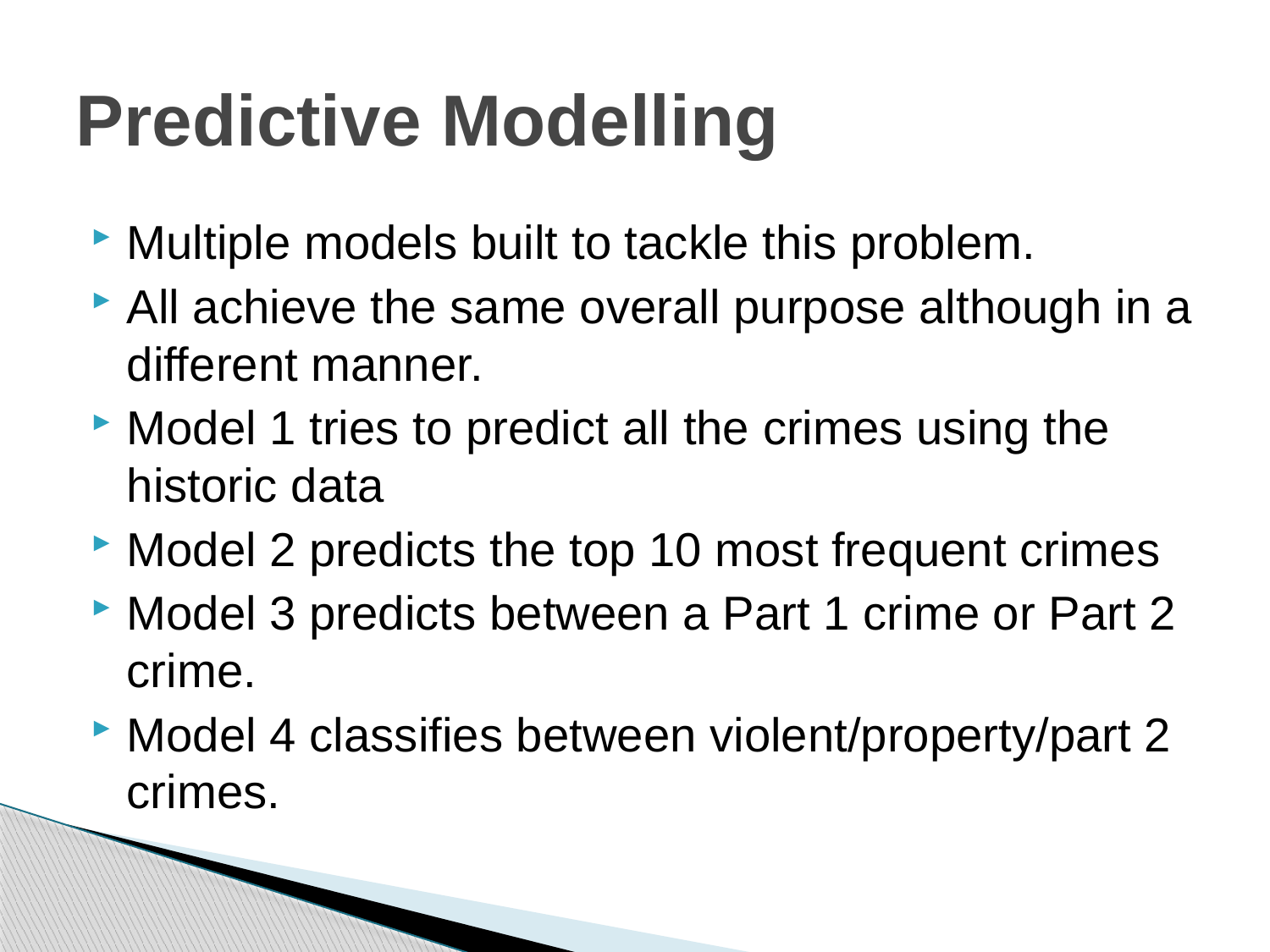

# Predictive Modelling
Multiple models built to tackle this problem.
All achieve the same overall purpose although in a different manner.
Model 1 tries to predict all the crimes using the historic data
Model 2 predicts the top 10 most frequent crimes
Model 3 predicts between a Part 1 crime or Part 2 crime.
Model 4 classifies between violent/property/part 2 crimes.